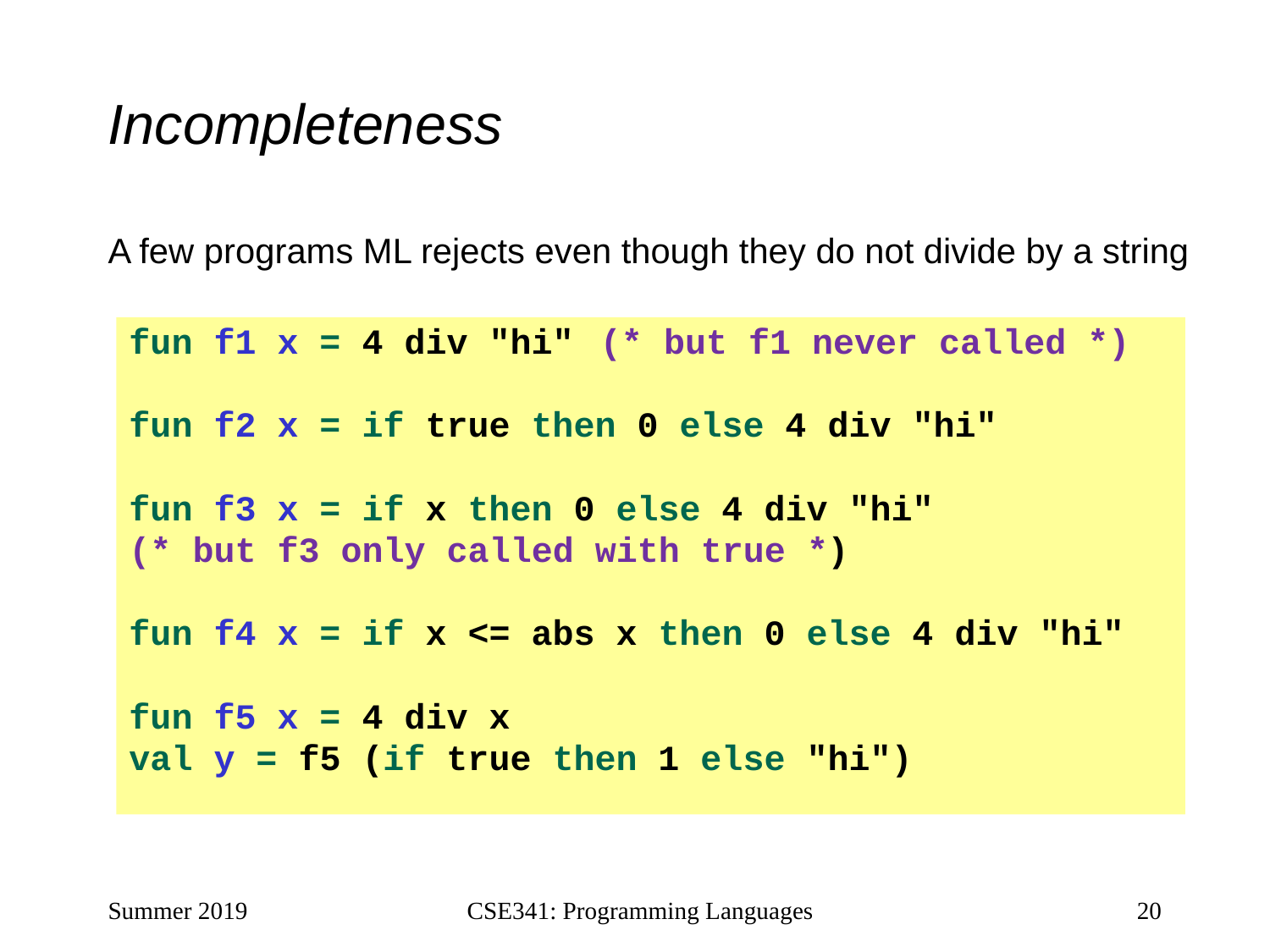

# Incompleteness
A few programs ML rejects even though they do not divide by a string
fun f1 x = 4 div "hi"   (* but f1 never called *)

fun f2 x = if true then 0 else 4 div "hi"

fun f3 x = if x then 0 else 4 div "hi"
(* but f3 only called with true *)

fun f4 x = if x <= abs x then 0 else 4 div "hi"

fun f5 x = 4 div x
val y = f5 (if true then 1 else "hi")

Summer 2019
CSE341: Programming Languages
20